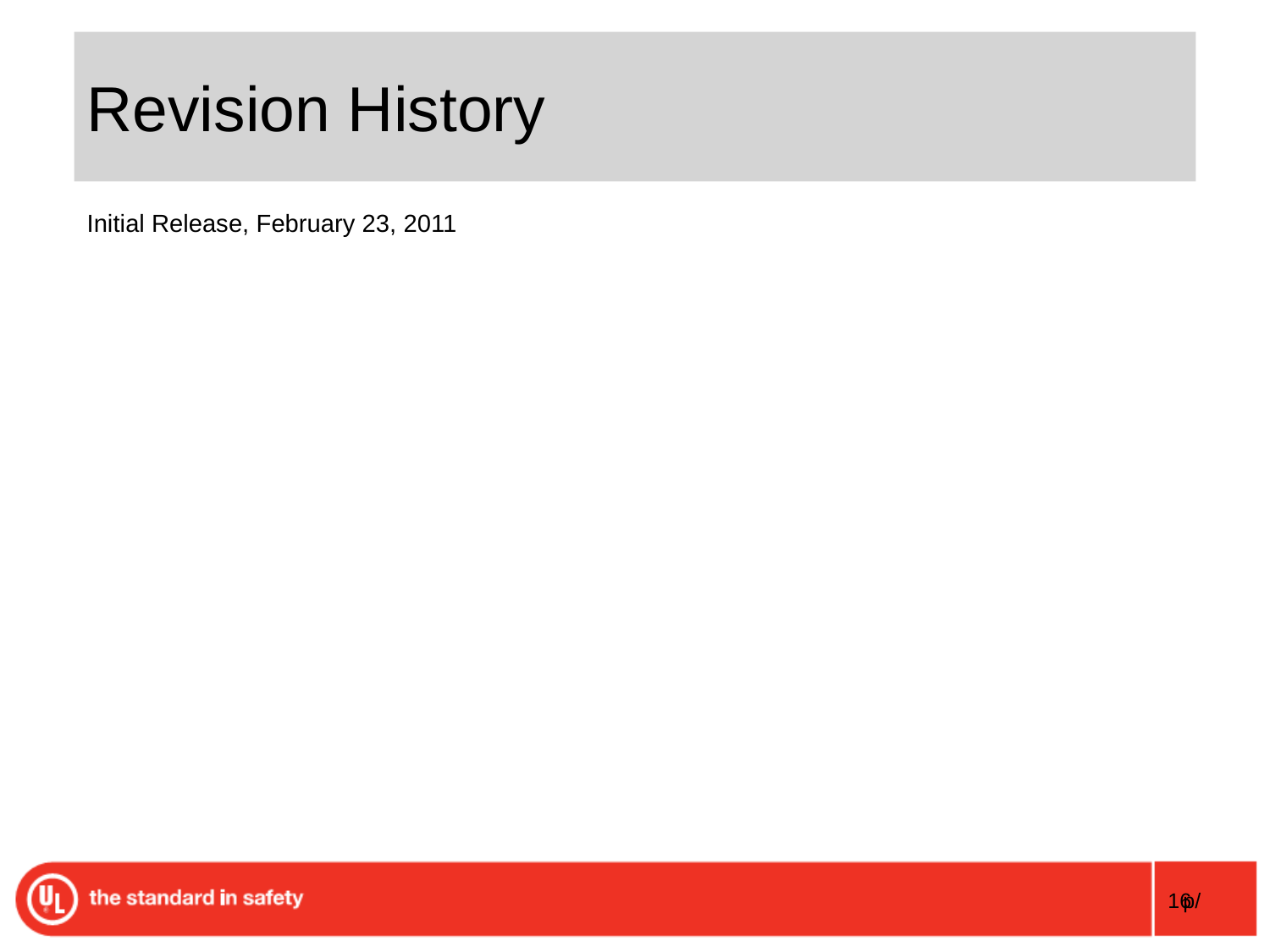

# Revision History
Initial Release, February 23, 2011